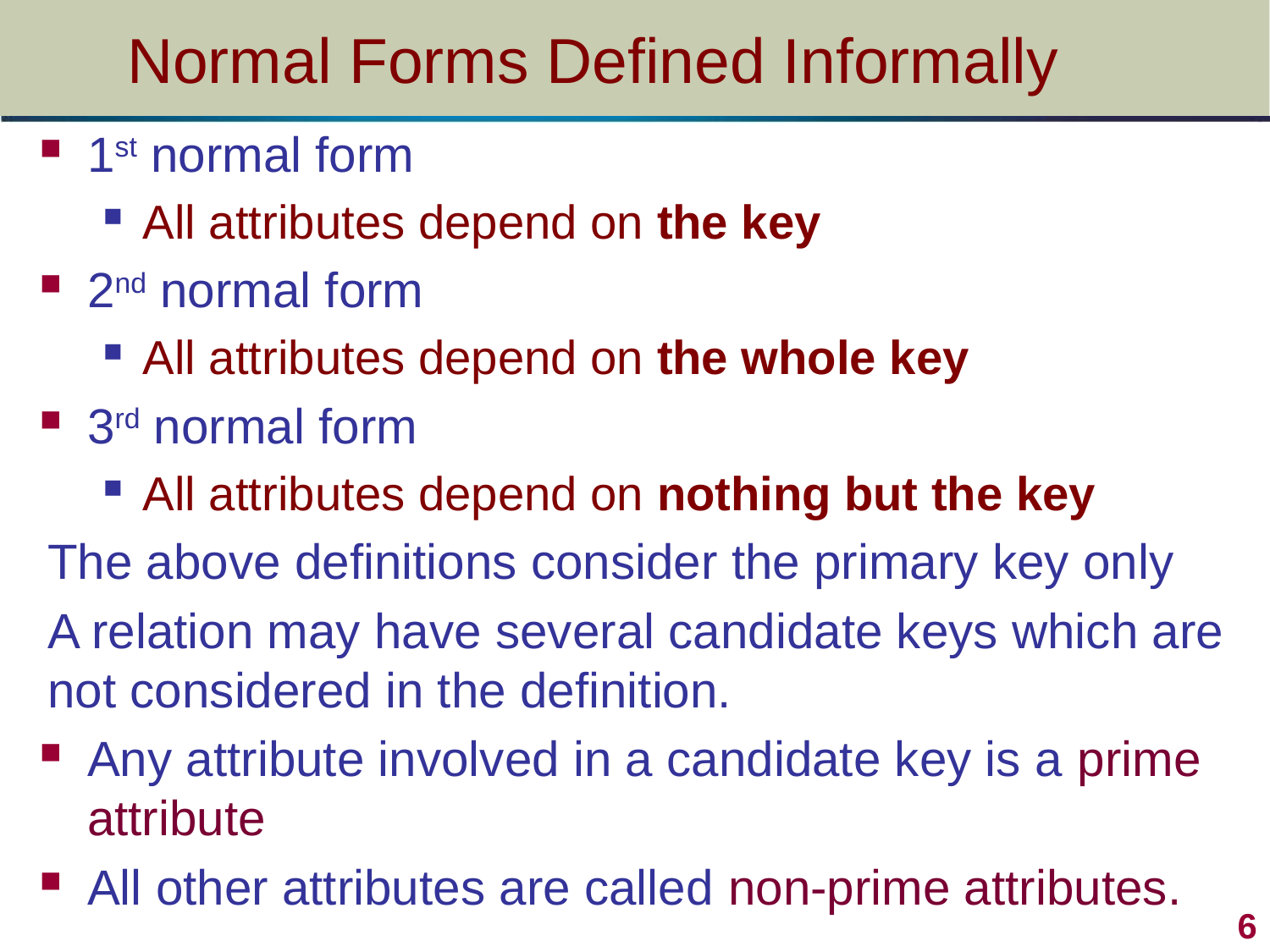

# Normal Forms Defined Informally
1st normal form
All attributes depend on the key
2nd normal form
All attributes depend on the whole key
3rd normal form
All attributes depend on nothing but the key
The above definitions consider the primary key only
A relation may have several candidate keys which are not considered in the definition.
Any attribute involved in a candidate key is a prime attribute
All other attributes are called non-prime attributes.

6